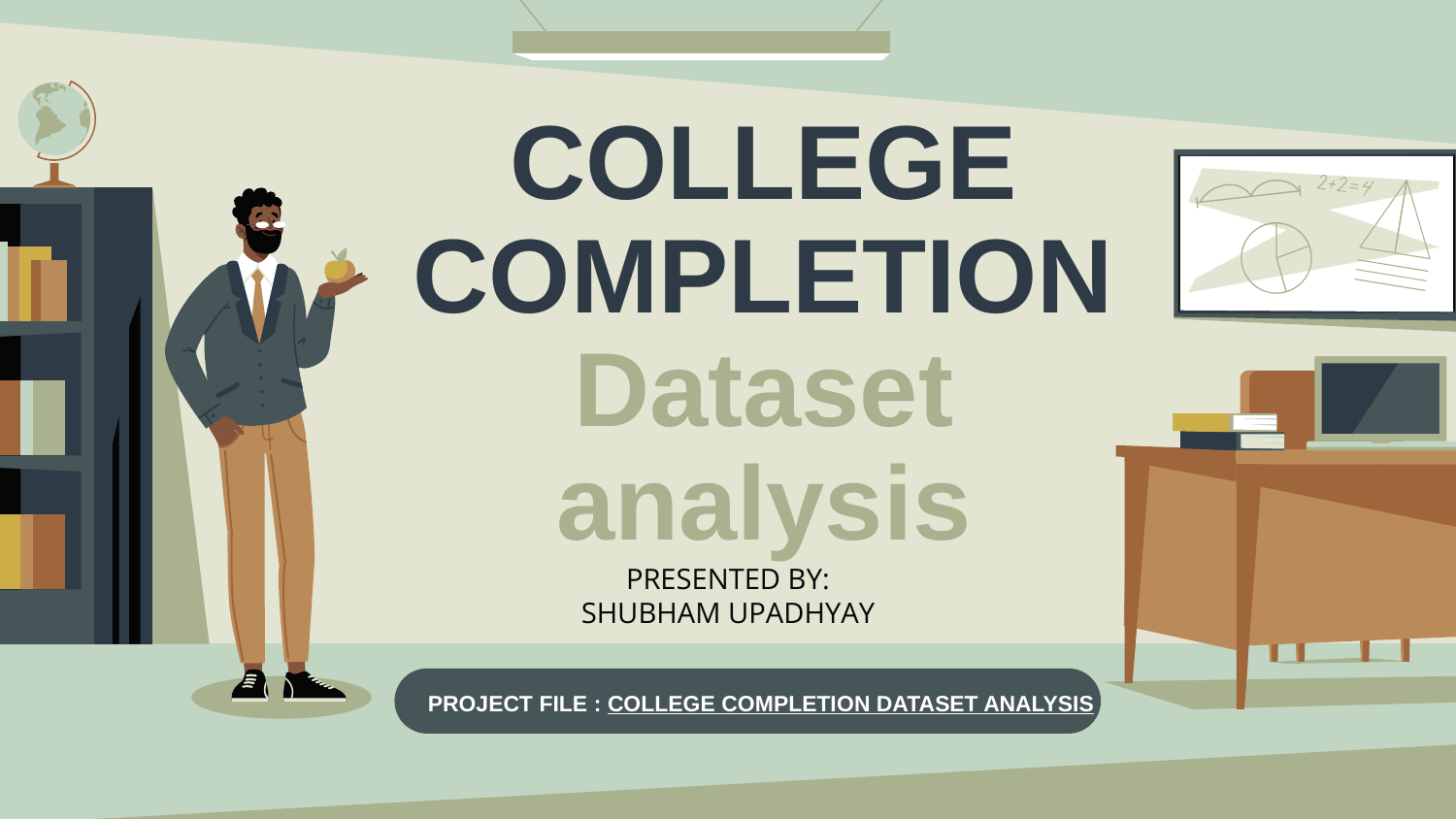

# COLLEGE COMPLETION Dataset analysis

PRESENTED BY:
SHUBHAM UPADHYAY

PROJECT FILE : COLLEGE COMPLETION DATASET ANALYSIS